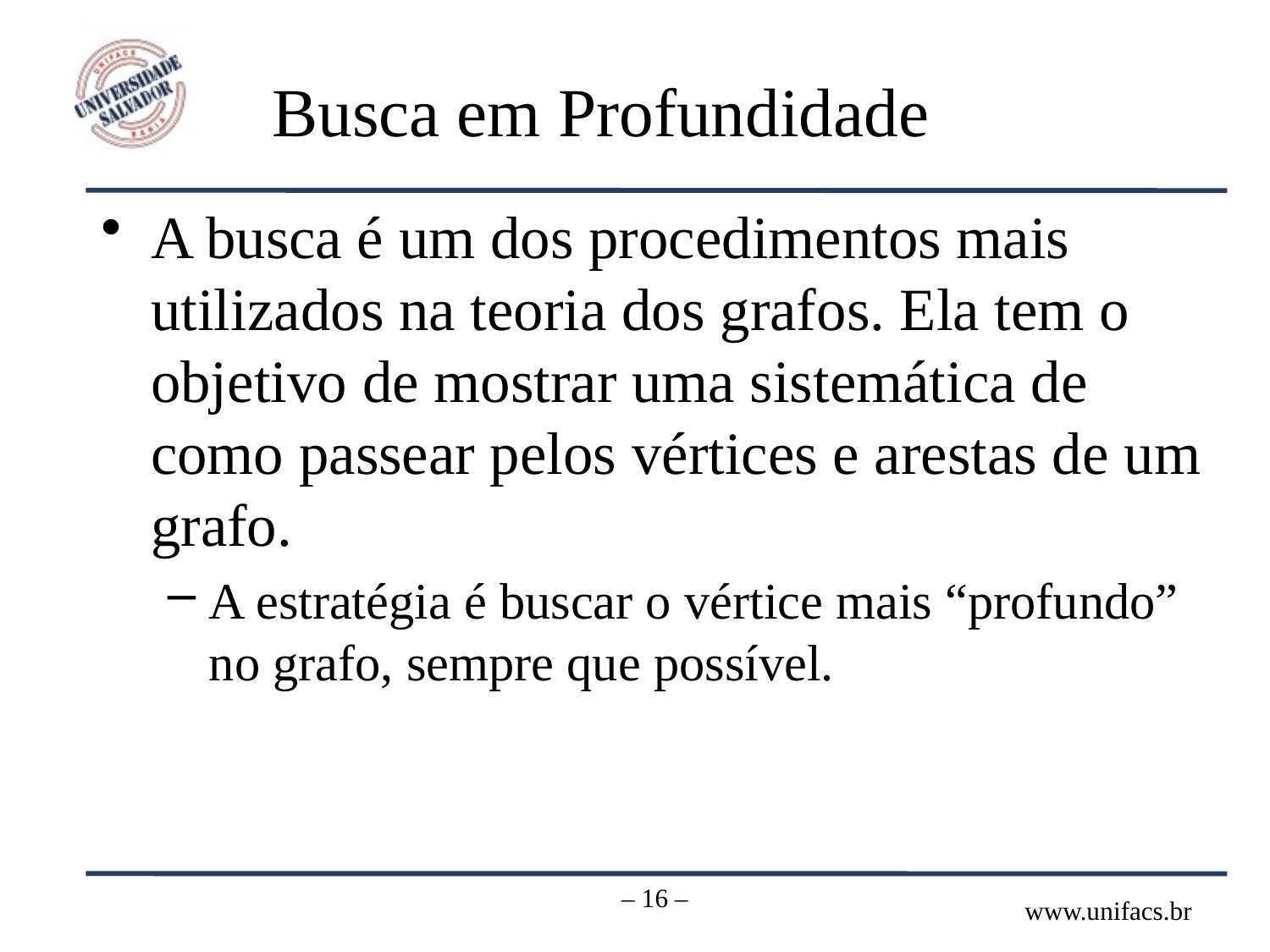

# Busca em Profundidade
A busca é um dos procedimentos mais utilizados na teoria dos grafos. Ela tem o objetivo de mostrar uma sistemática de como passear pelos vértices e arestas de um grafo.
A estratégia é buscar o vértice mais “profundo” no grafo, sempre que possível.

– 16 –